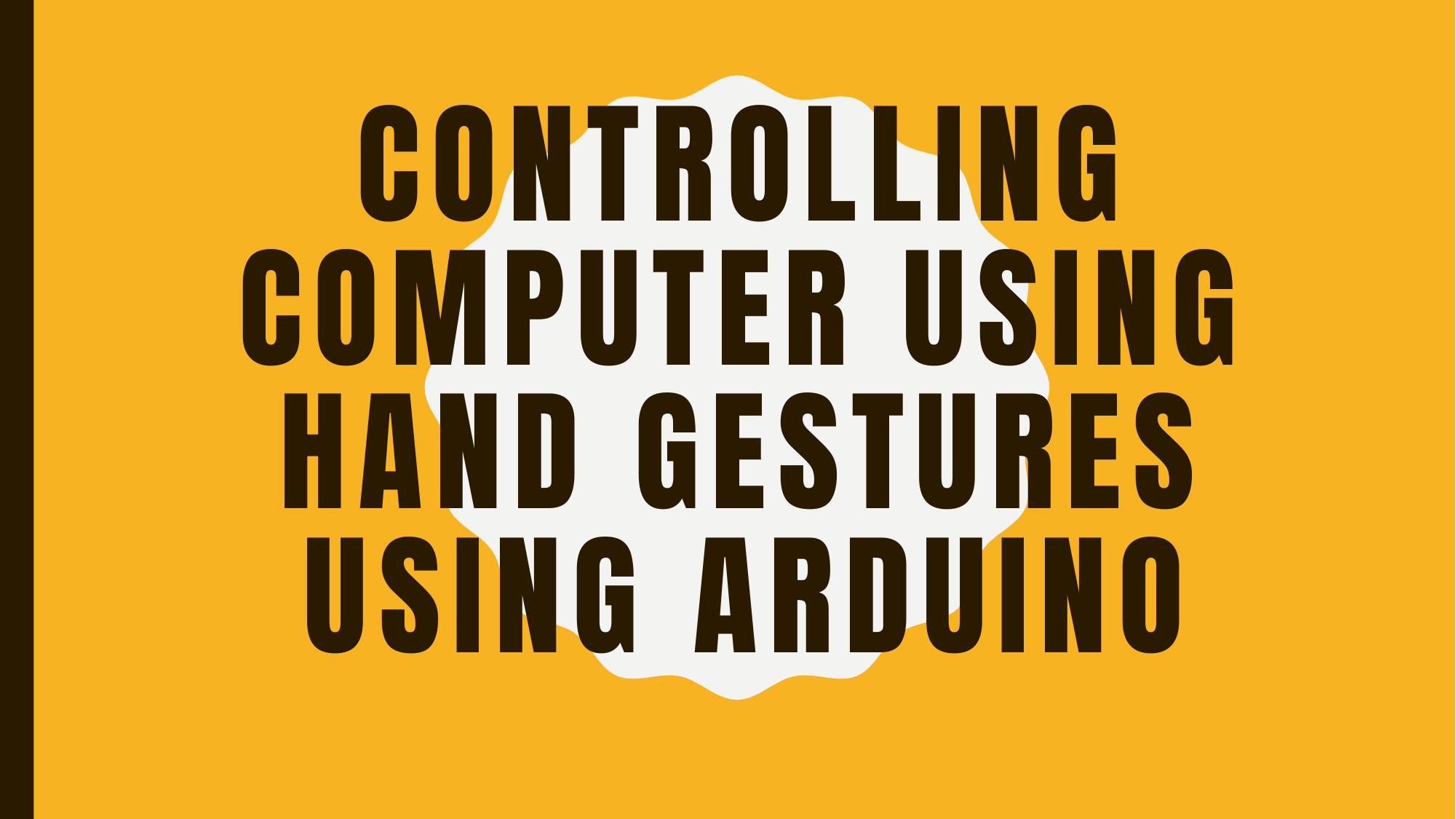

# Controlling computer using Hand gestures using arduino